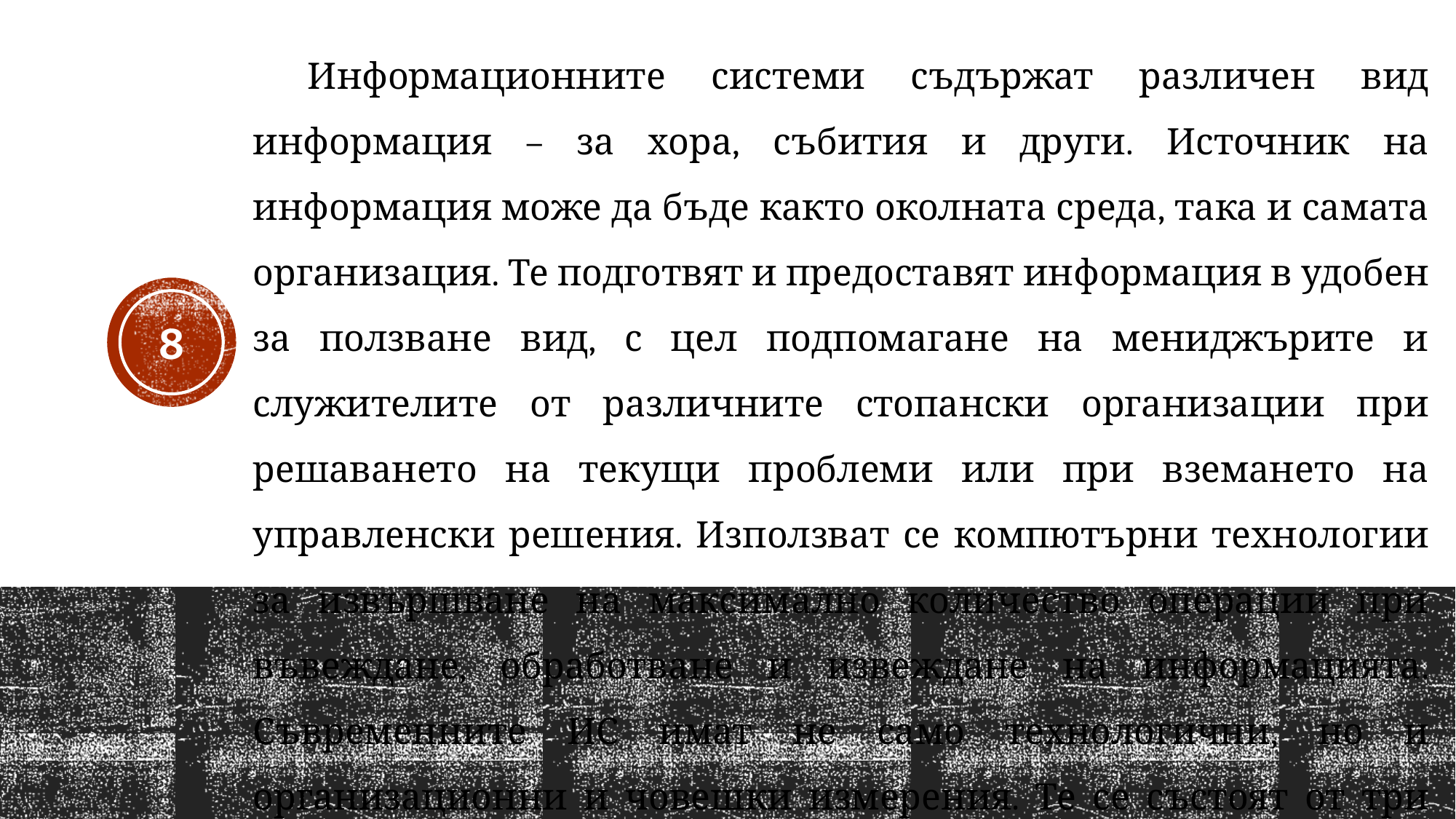

Информационните системи съдържат различен вид информация – за хора, събития и други. Источник на информация може да бъде както околната среда, така и самата организация. Те подготвят и предоставят информация в удобен за ползване вид, с цел подпомагане на мениджърите и служителите от различните стопански организации при решаването на текущи проблеми или при вземането на управленски решения. Използват се компютърни технологии за извършване на максимално количество операции при въвеждане, обработване и извеждане на информацията. Съвременните ИС имат не само технологични, но и организационни и човешки измерения. Те се състоят от три основни компонента: организация, хора, технологии.

8